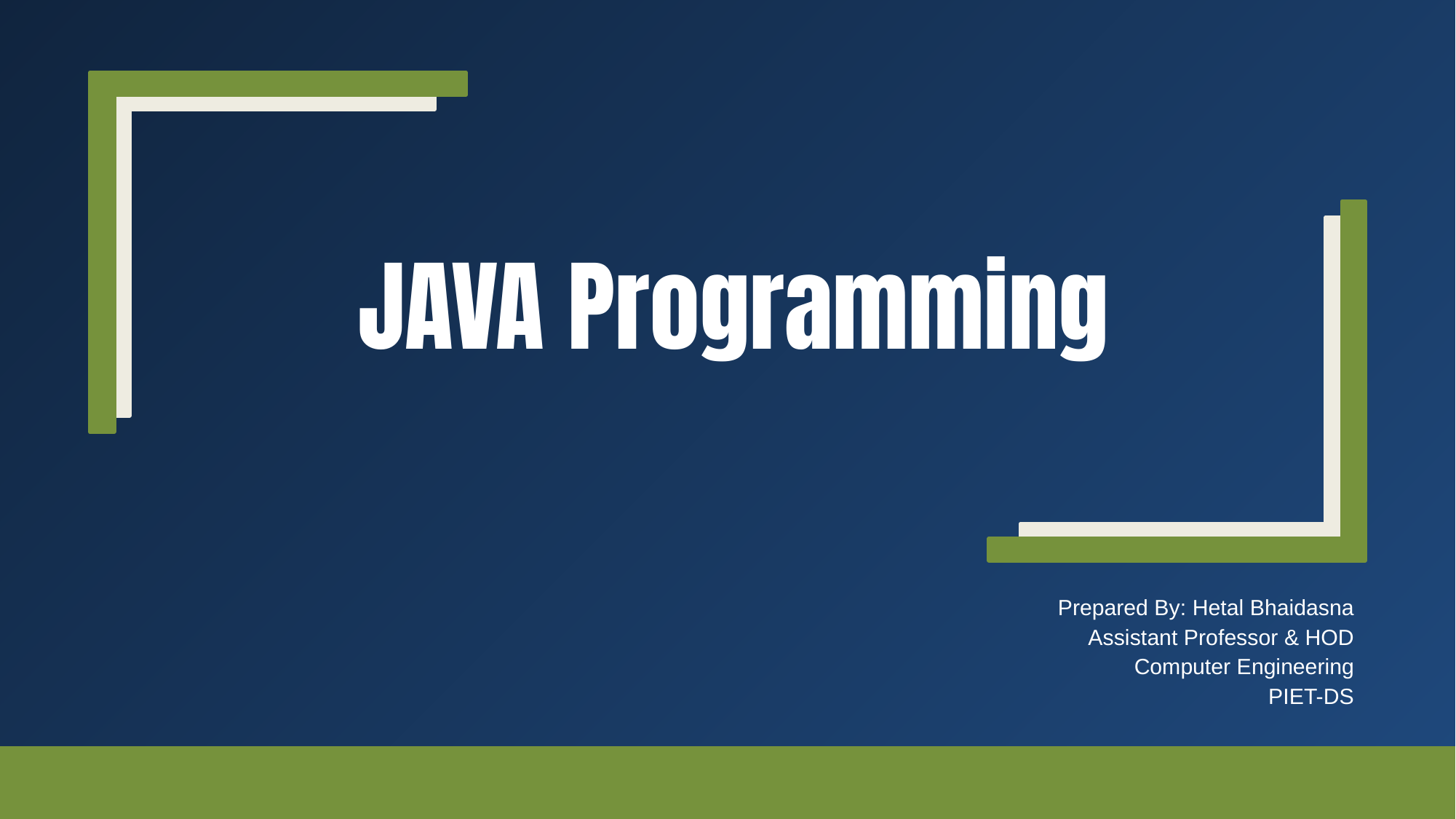

# JAVA Programming
Prepared By: Hetal Bhaidasna
Assistant Professor & HOD
Computer Engineering
PIET-DS